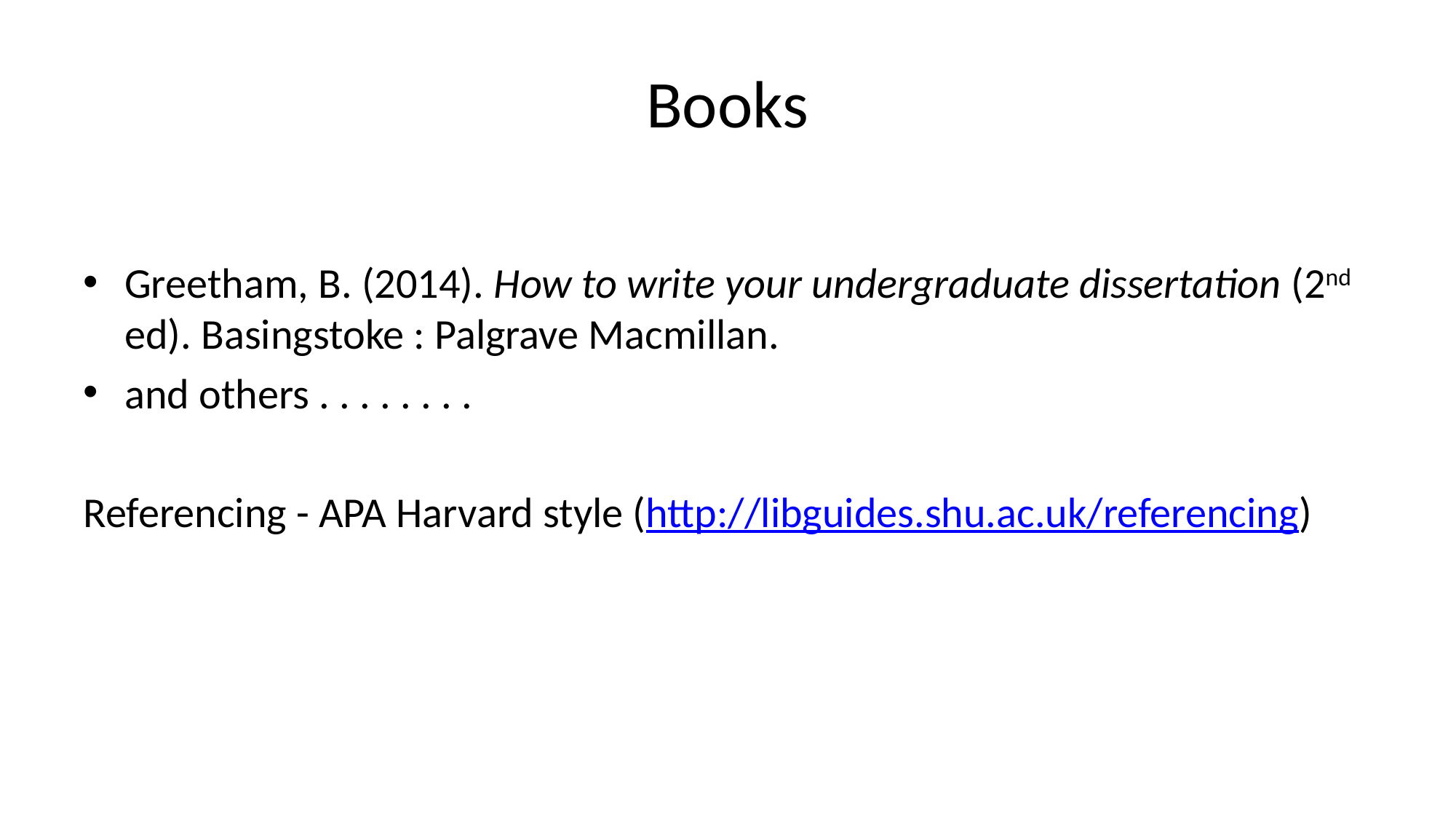

# Books

Greetham, B. (2014). How to write your undergraduate dissertation (2nd ed). Basingstoke : Palgrave Macmillan.
and others . . . . . . . .

Referencing - APA Harvard style (http://libguides.shu.ac.uk/referencing)